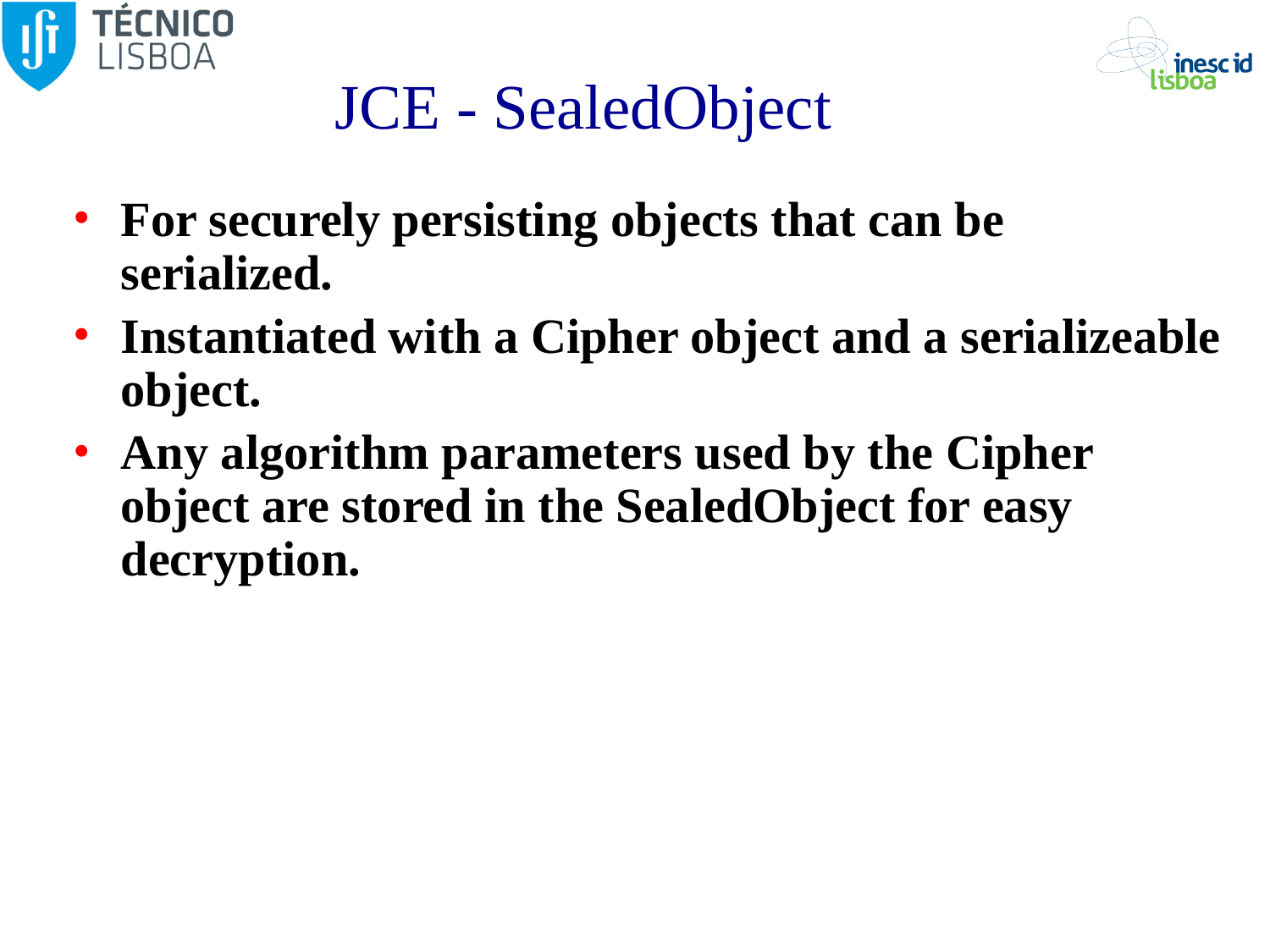

# JCE - SealedObject
For securely persisting objects that can be serialized.
Instantiated with a Cipher object and a serializeable object.
Any algorithm parameters used by the Cipher object are stored in the SealedObject for easy decryption.